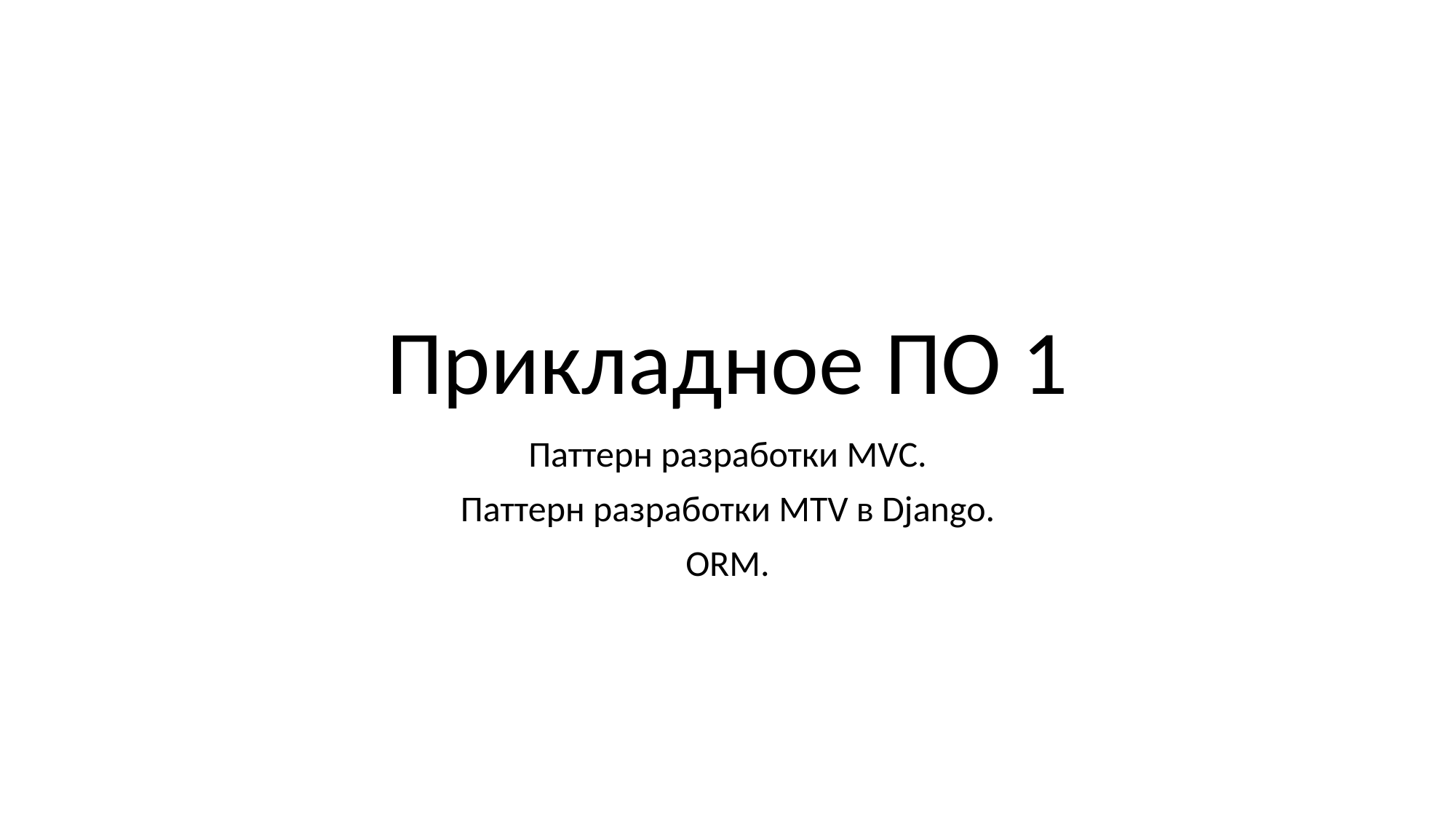

# Прикладное ПО 1
Паттерн разработки MVC.
Паттерн разработки MTV в Django.
ORM.